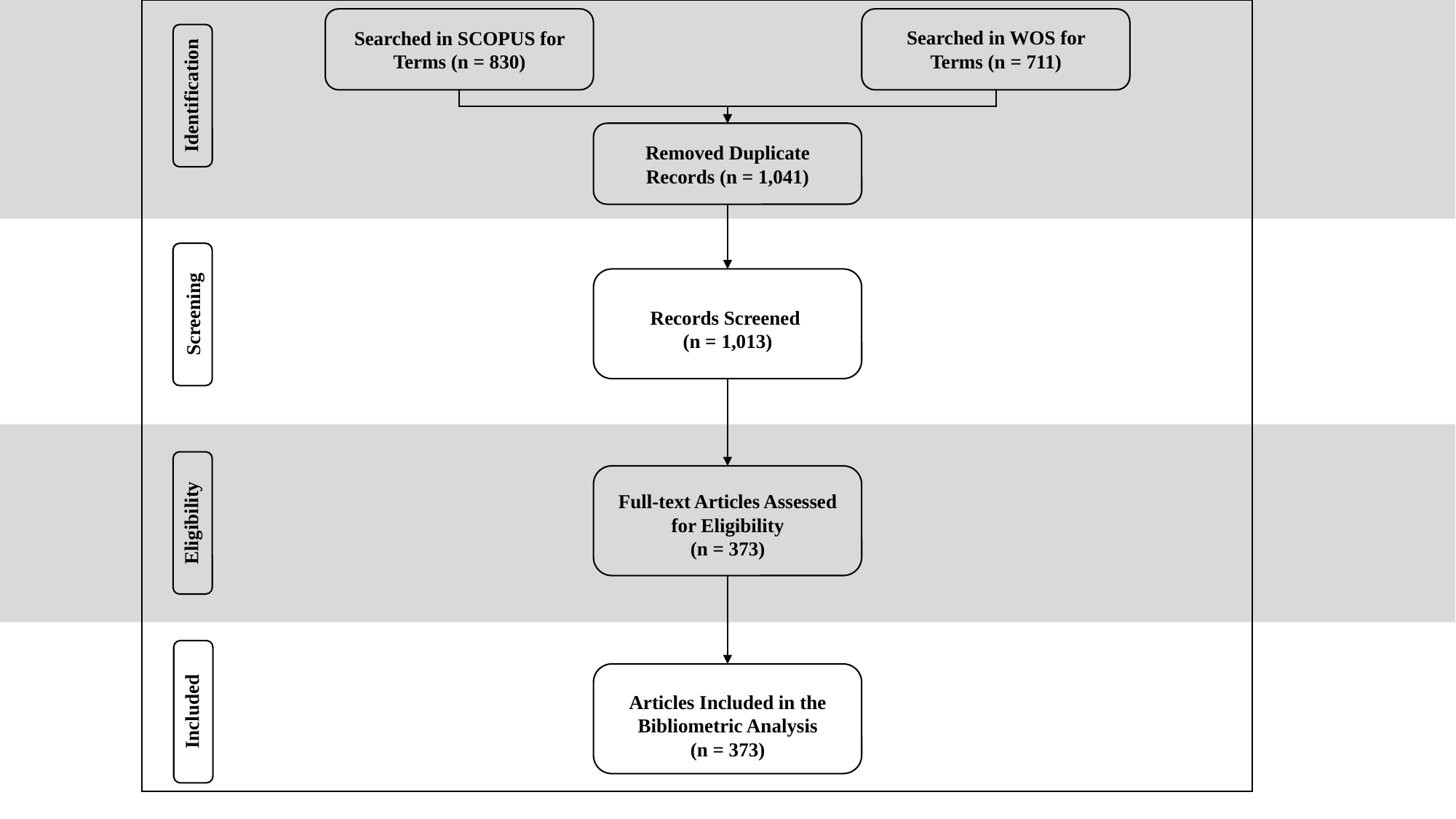

Searched in WOS for Terms (n = 711)
Searched in SCOPUS for Terms (n = 830)

Identification

Removed Duplicate Records (n = 1,041)

Screening
Records Screened
(n = 1,013)

Full-text Articles Assessed for Eligibility
(n = 373)
Eligibility

Articles Included in the Bibliometric Analysis
(n = 373)
Included